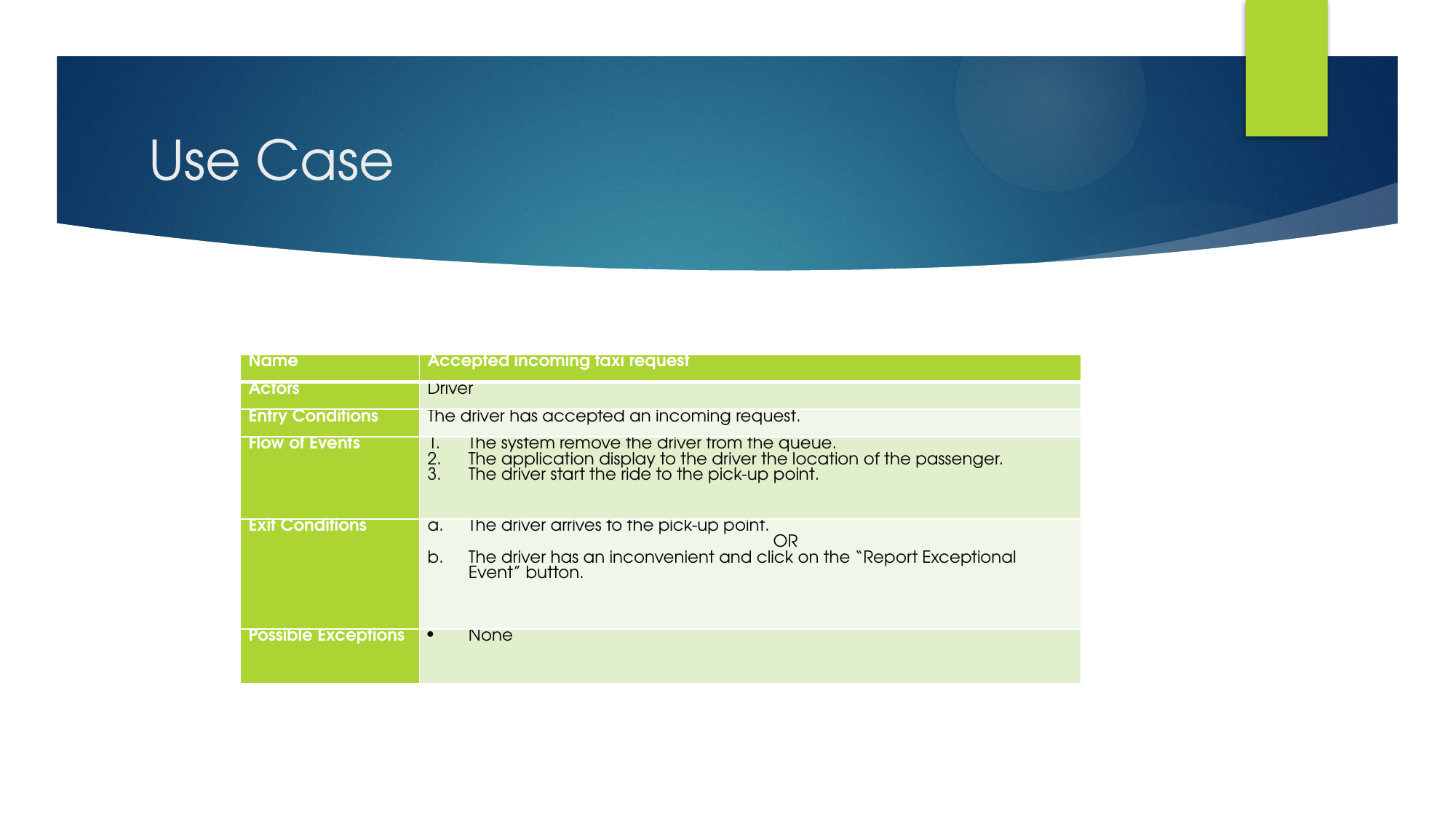

# Use Case
| Name | Accepted incoming taxi request |
| --- | --- |
| Actors | Driver |
| Entry Conditions | The driver has accepted an incoming request. |
| Flow of Events | The system remove the driver from the queue. The application display to the driver the location of the passenger. The driver start the ride to the pick-up point. |
| Exit Conditions | The driver arrives to the pick-up point. OR The driver has an inconvenient and click on the “Report Exceptional Event” button. |
| Possible Exceptions | None |